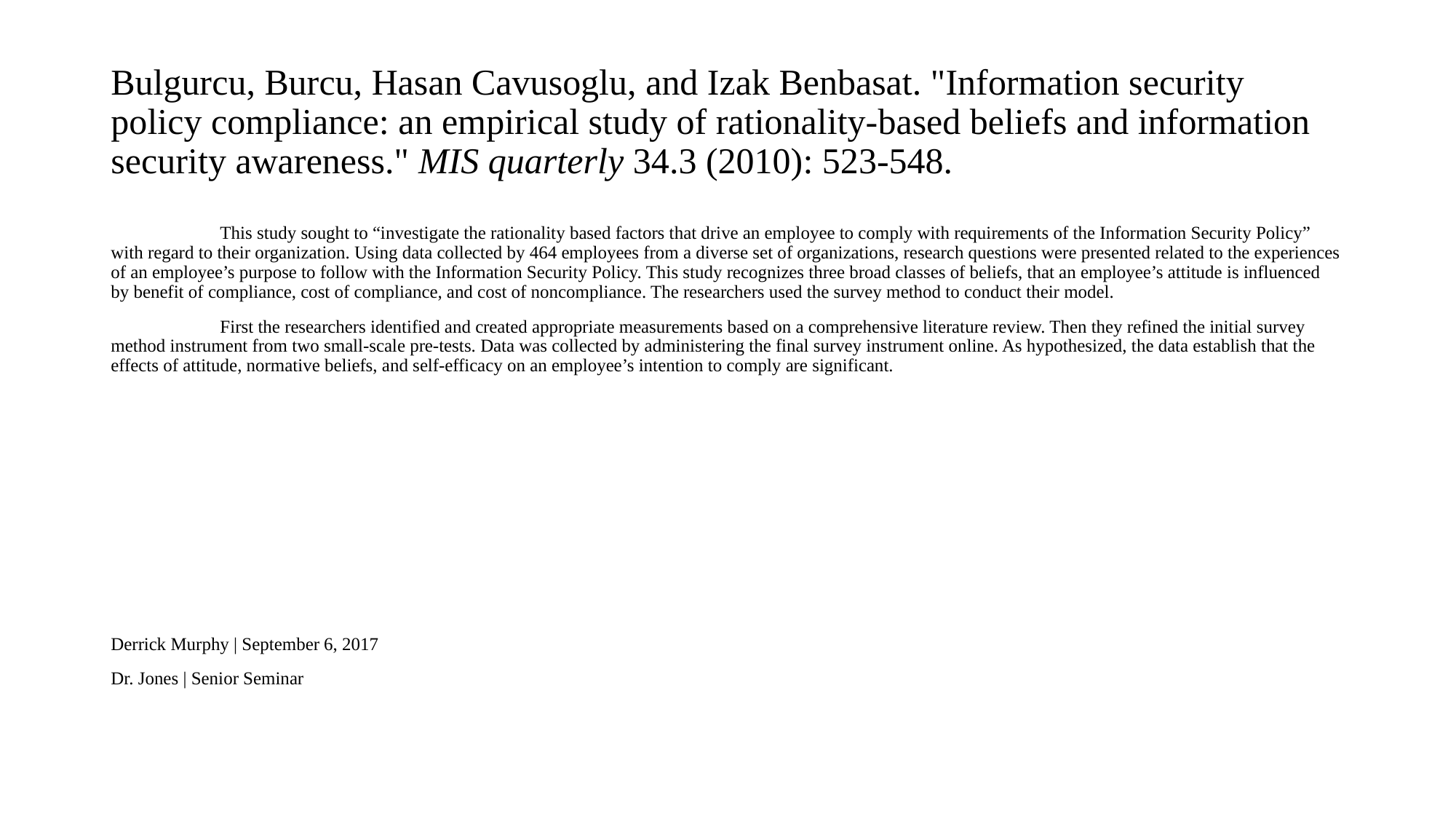

# Bulgurcu, Burcu, Hasan Cavusoglu, and Izak Benbasat. "Information security policy compliance: an empirical study of rationality-based beliefs and information security awareness." MIS quarterly 34.3 (2010): 523-548.
	This study sought to “investigate the rationality based factors that drive an employee to comply with requirements of the Information Security Policy” with regard to their organization. Using data collected by 464 employees from a diverse set of organizations, research questions were presented related to the experiences of an employee’s purpose to follow with the Information Security Policy. This study recognizes three broad classes of beliefs, that an employee’s attitude is influenced by benefit of compliance, cost of compliance, and cost of noncompliance. The researchers used the survey method to conduct their model.
	First the researchers identified and created appropriate measurements based on a comprehensive literature review. Then they refined the initial survey method instrument from two small-scale pre-tests. Data was collected by administering the final survey instrument online. As hypothesized, the data establish that the effects of attitude, normative beliefs, and self-efficacy on an employee’s intention to comply are significant.

Derrick Murphy | September 6, 2017
Dr. Jones | Senior Seminar